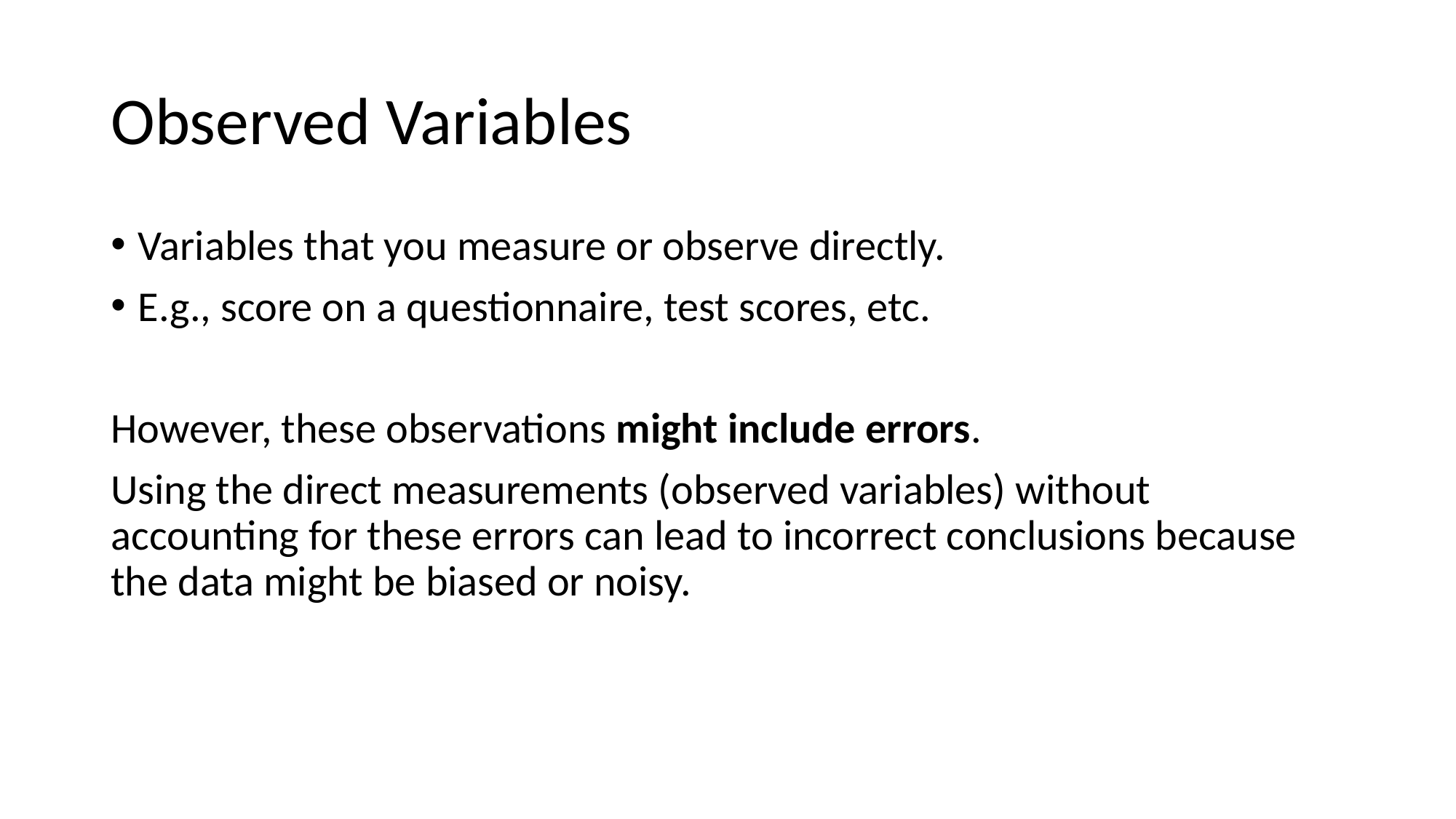

# Observed Variables
Variables that you measure or observe directly.
E.g., score on a questionnaire, test scores, etc.

However, these observations might include errors.
Using the direct measurements (observed variables) without accounting for these errors can lead to incorrect conclusions because the data might be biased or noisy.